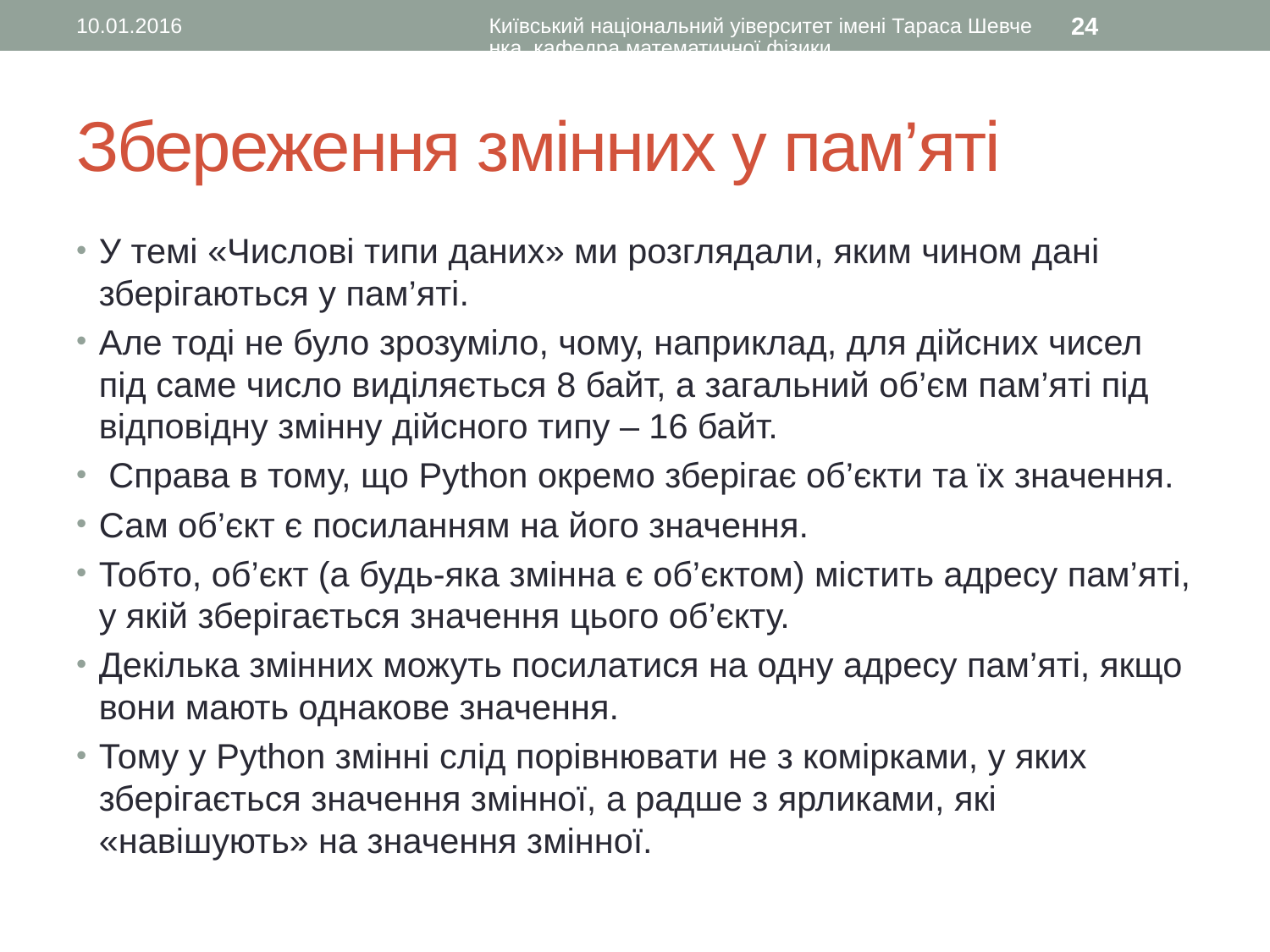

10.01.2016
Київський національний уіверситет імені Тараса Шевченка, кафедра математичної фізики
24
# Збереження змінних у пам’яті
У темі «Числові типи даних» ми розглядали, яким чином дані зберігаються у пам’яті.
Але тоді не було зрозуміло, чому, наприклад, для дійсних чисел під саме число виділяється 8 байт, а загальний об’єм пам’яті під відповідну змінну дійсного типу – 16 байт.
 Справа в тому, що Python окремо зберігає об’єкти та їх значення.
Сам об’єкт є посиланням на його значення.
Тобто, об’єкт (а будь-яка змінна є об’єктом) містить адресу пам’яті, у якій зберігається значення цього об’єкту.
Декілька змінних можуть посилатися на одну адресу пам’яті, якщо вони мають однакове значення.
Тому у Python змінні слід порівнювати не з комірками, у яких зберігається значення змінної, а радше з ярликами, які «навішують» на значення змінної.